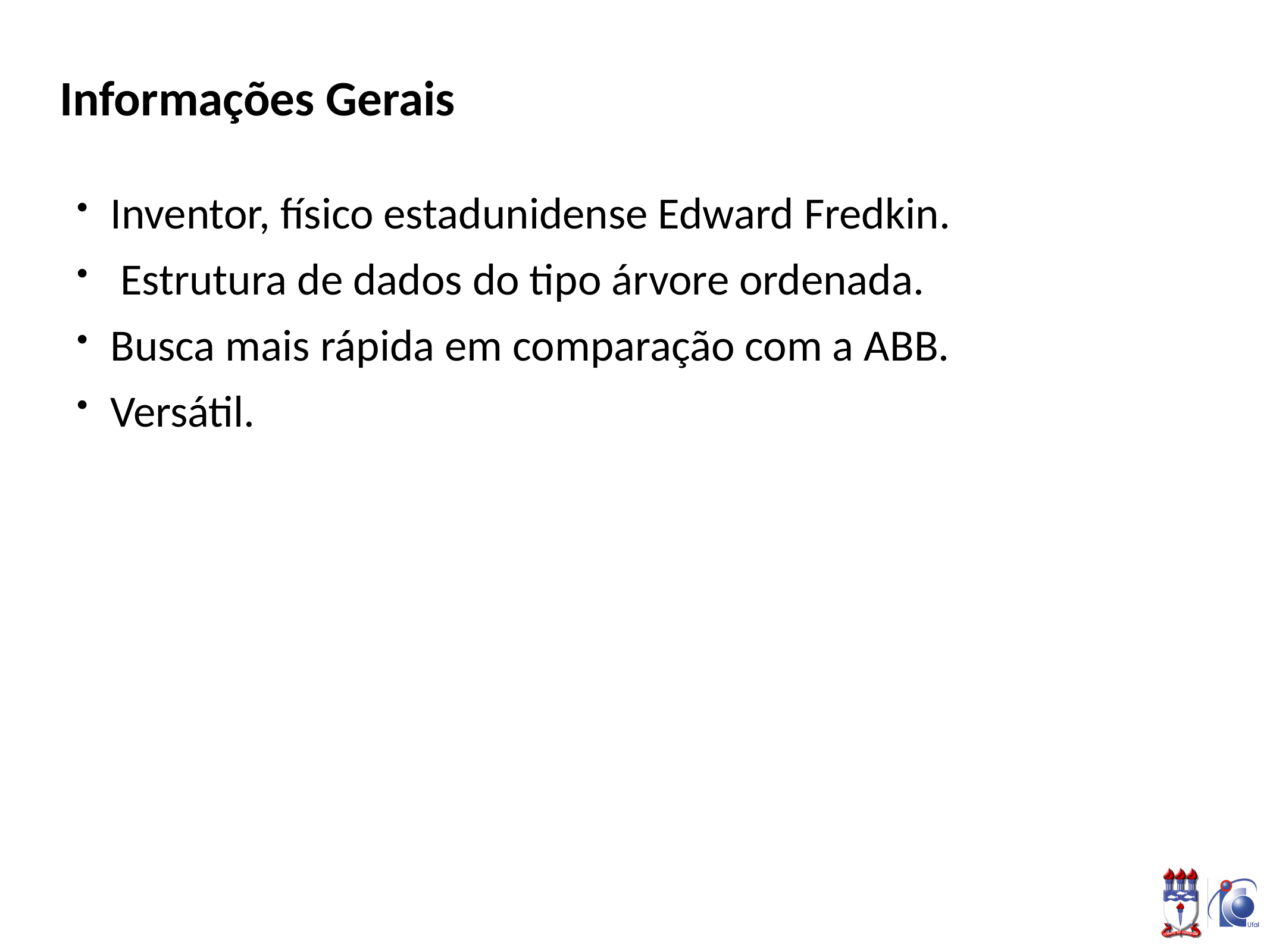

# Informações Gerais
Inventor, físico estadunidense Edward Fredkin.
 Estrutura de dados do tipo árvore ordenada.
Busca mais rápida em comparação com a ABB.
Versátil.